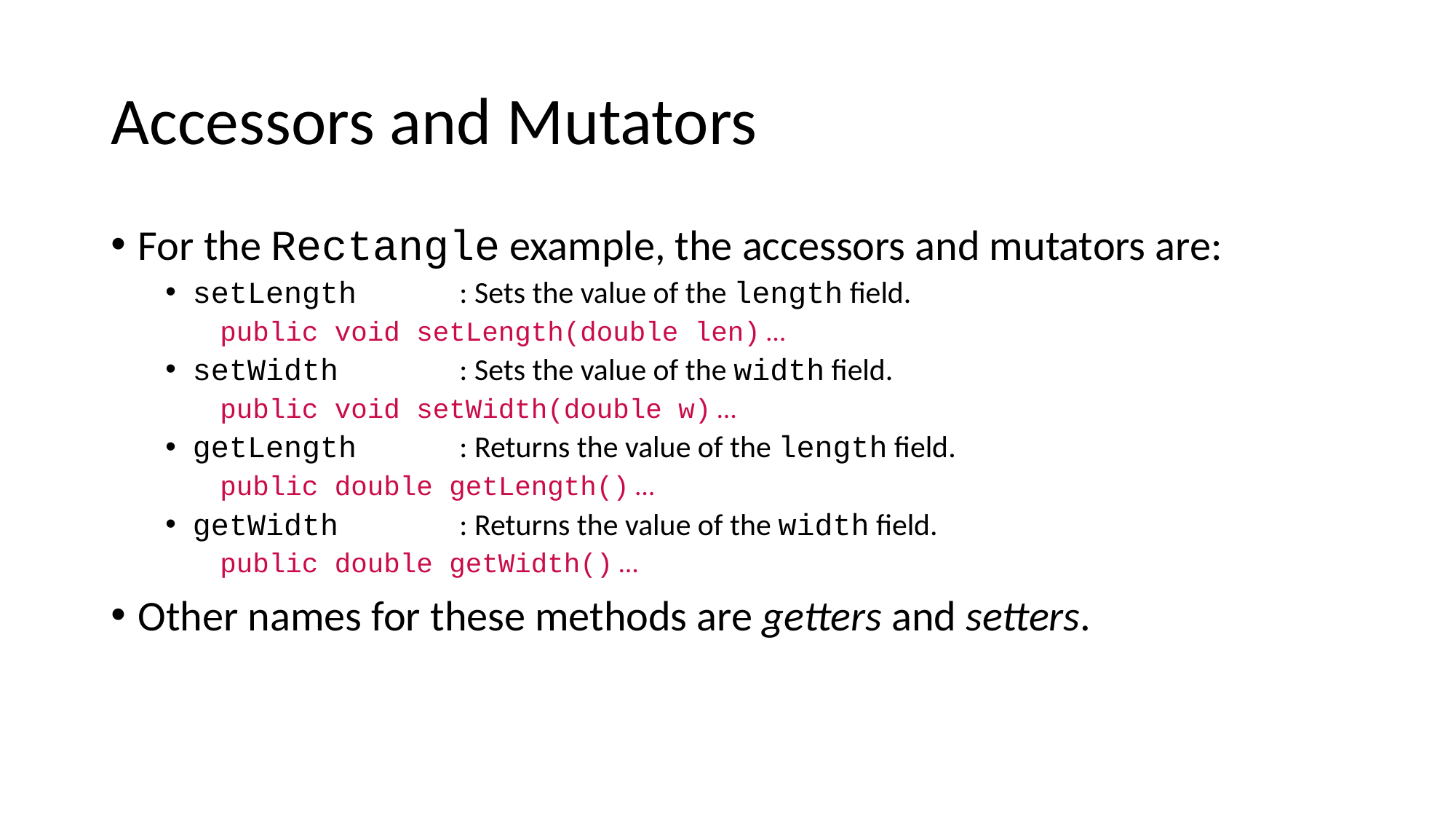

Accessors and Mutators
For the Rectangle example, the accessors and mutators are:
setLength	: Sets the value of the length field.
public void setLength(double len) …
setWidth	: Sets the value of the width field.
public void setWidth(double w) …
getLength	: Returns the value of the length field.
public double getLength() …
getWidth	: Returns the value of the width field.
public double getWidth() …
Other names for these methods are getters and setters.